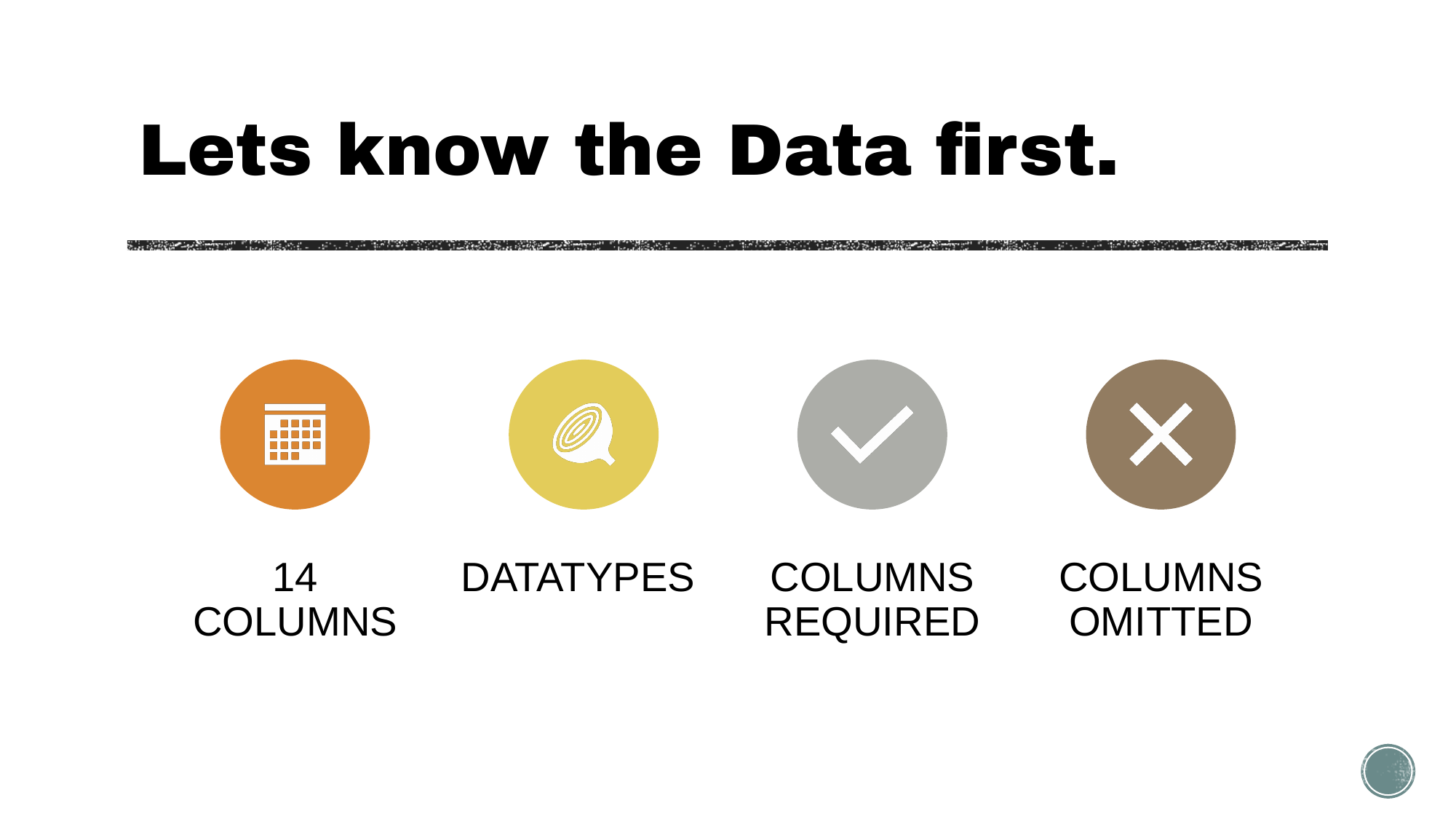

# Lets know the Data first.

14 columns
Datatypes
Columns required
Columns Omitted